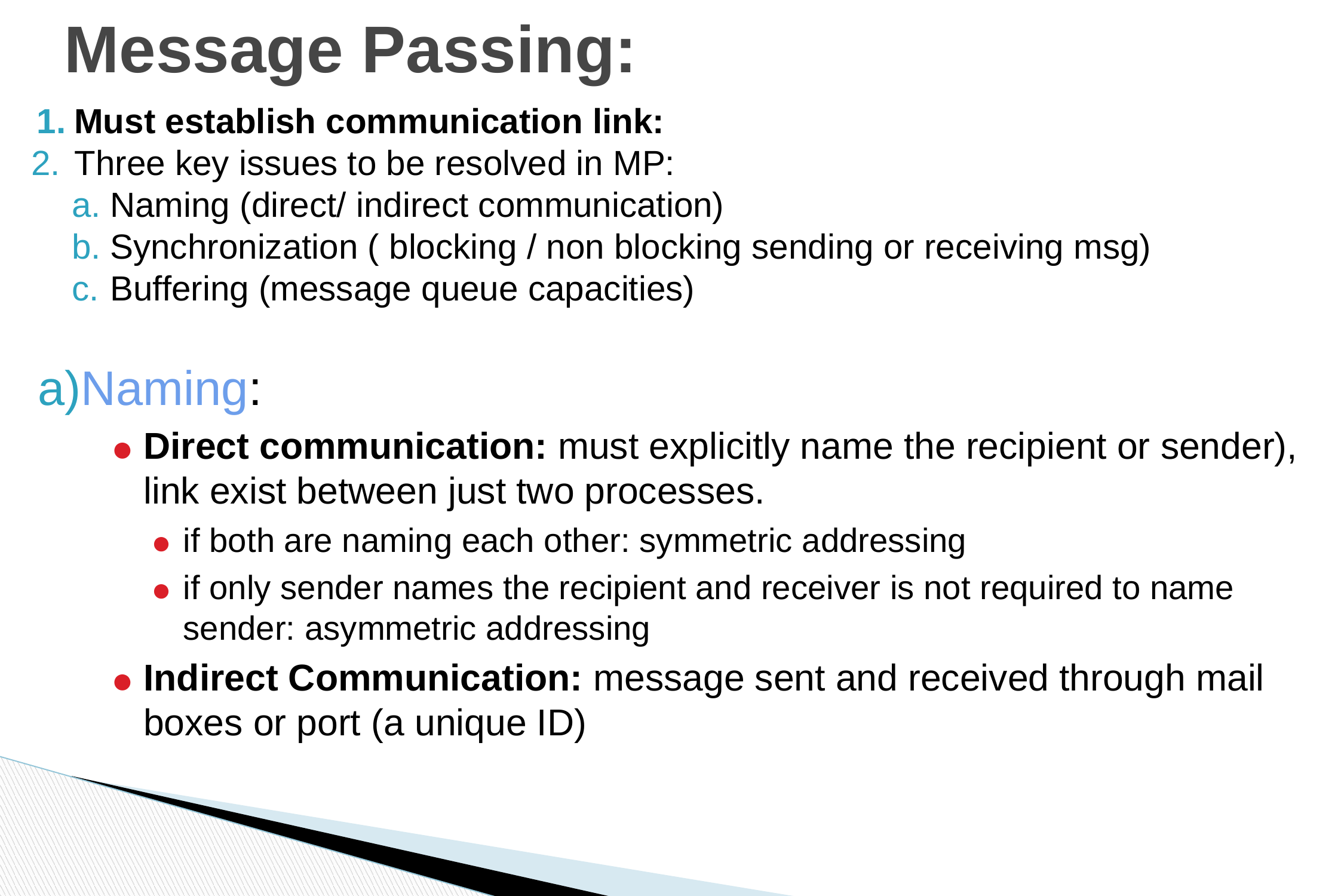

# Message Passing:
Must establish communication link:
Three key issues to be resolved in MP:
Naming (direct/ indirect communication)
Synchronization ( blocking / non blocking sending or receiving msg)
Buffering (message queue capacities)

Naming:
Direct communication: must explicitly name the recipient or sender), link exist between just two processes.
if both are naming each other: symmetric addressing
if only sender names the recipient and receiver is not required to name sender: asymmetric addressing
Indirect Communication: message sent and received through mail boxes or port (a unique ID)